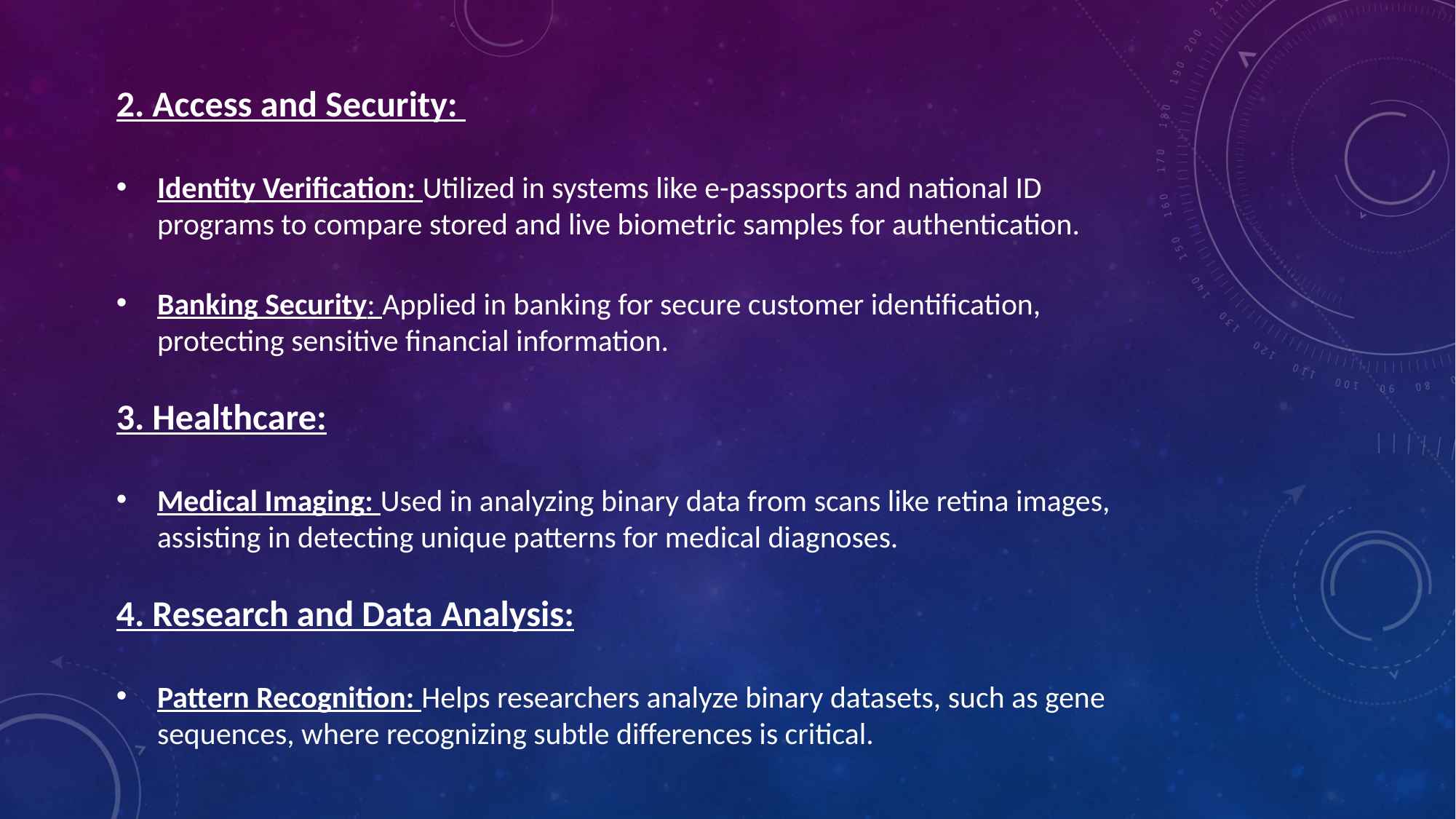

2. Access and Security:

Identity Verification: Utilized in systems like e-passports and national ID programs to compare stored and live biometric samples for authentication.

Banking Security: Applied in banking for secure customer identification, protecting sensitive financial information.

3. Healthcare:

Medical Imaging: Used in analyzing binary data from scans like retina images, assisting in detecting unique patterns for medical diagnoses.

4. Research and Data Analysis:

Pattern Recognition: Helps researchers analyze binary datasets, such as gene sequences, where recognizing subtle differences is critical.